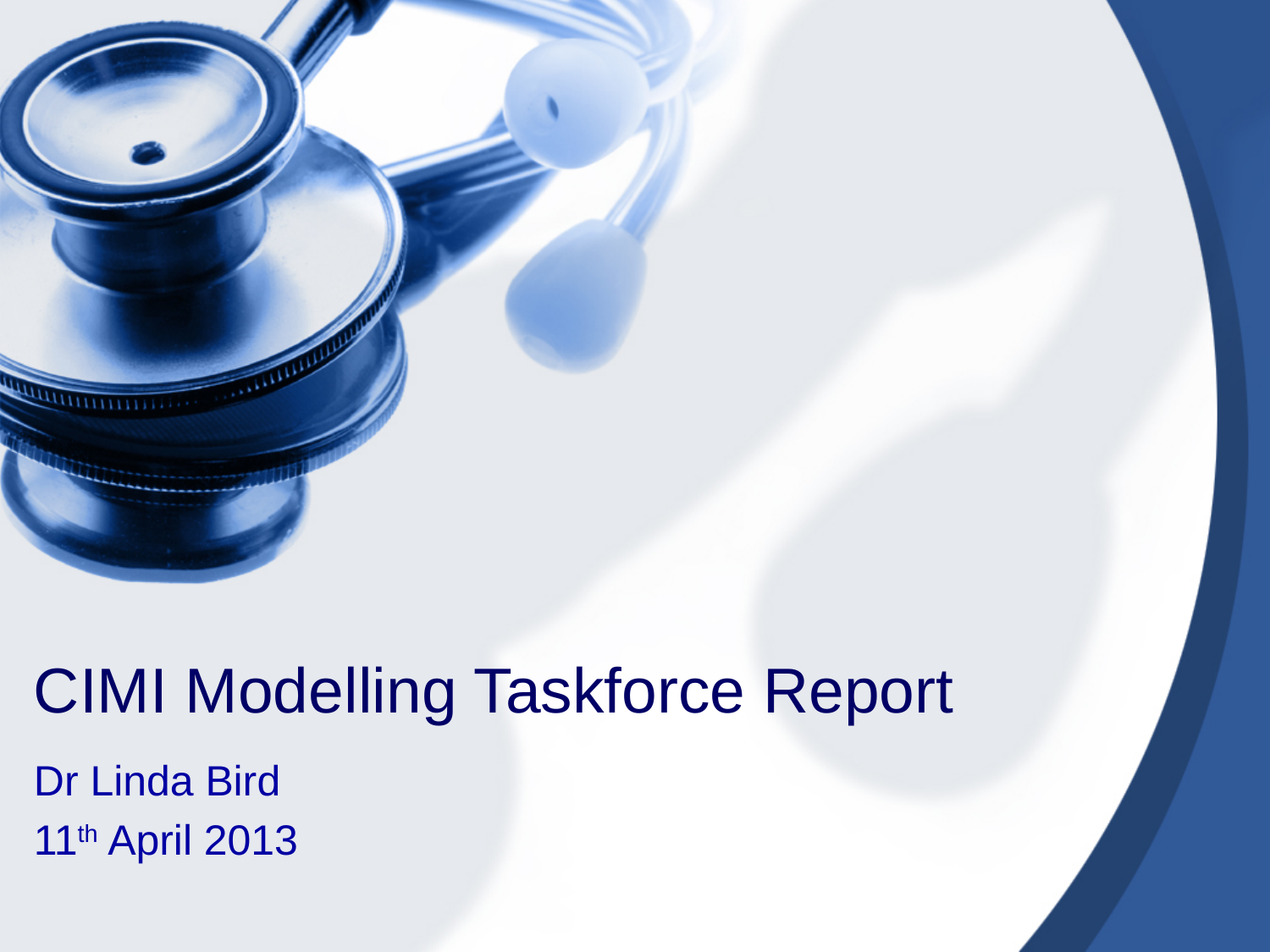

# CIMI Modelling Taskforce Report
Dr Linda Bird
11th April 2013